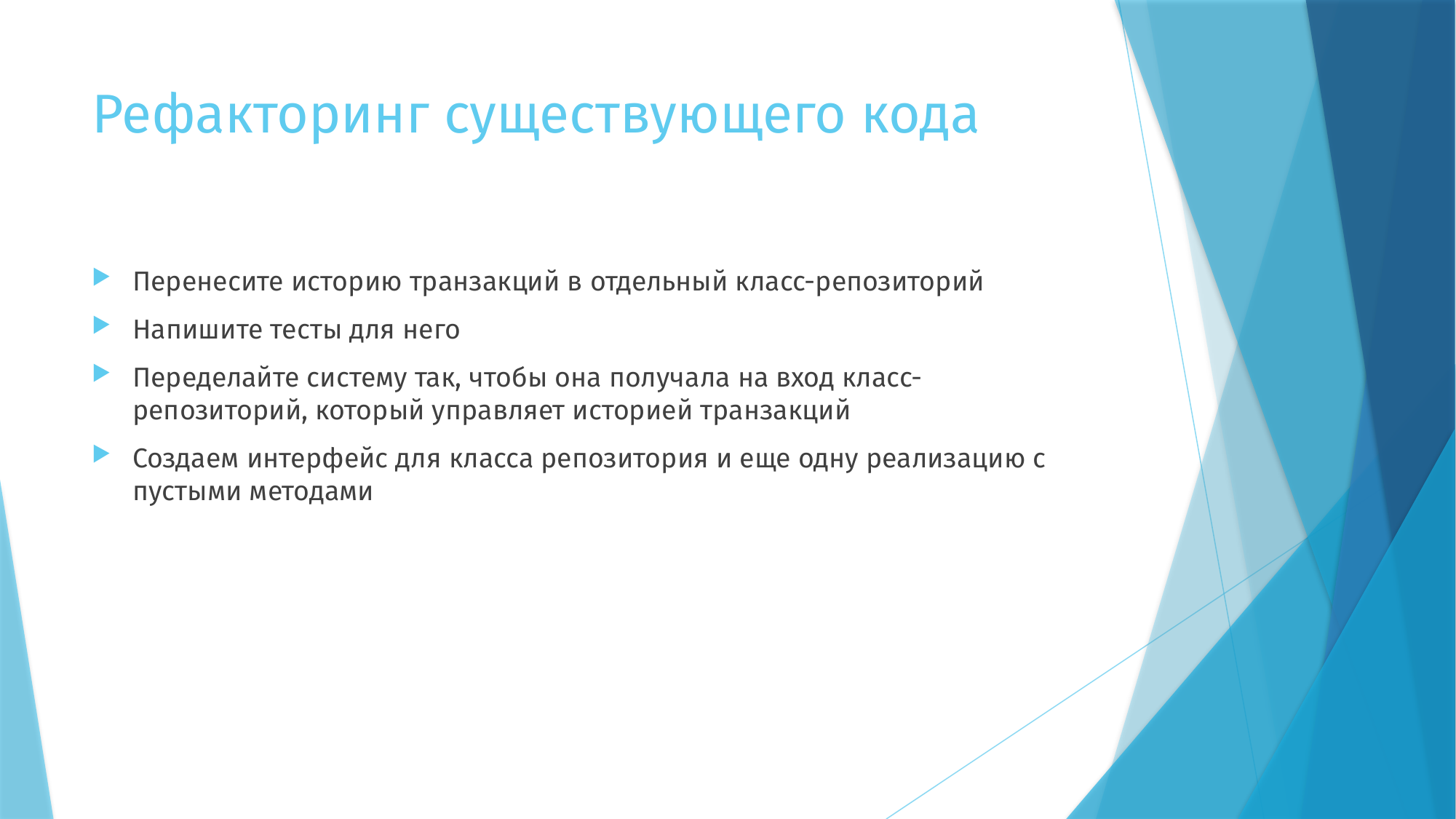

# Рефакторинг существующего кода
Перенесите историю транзакций в отдельный класс-репозиторий
Напишите тесты для него
Переделайте систему так, чтобы она получала на вход класс-репозиторий, который управляет историей транзакций
Создаем интерфейс для класса репозитория и еще одну реализацию с пустыми методами